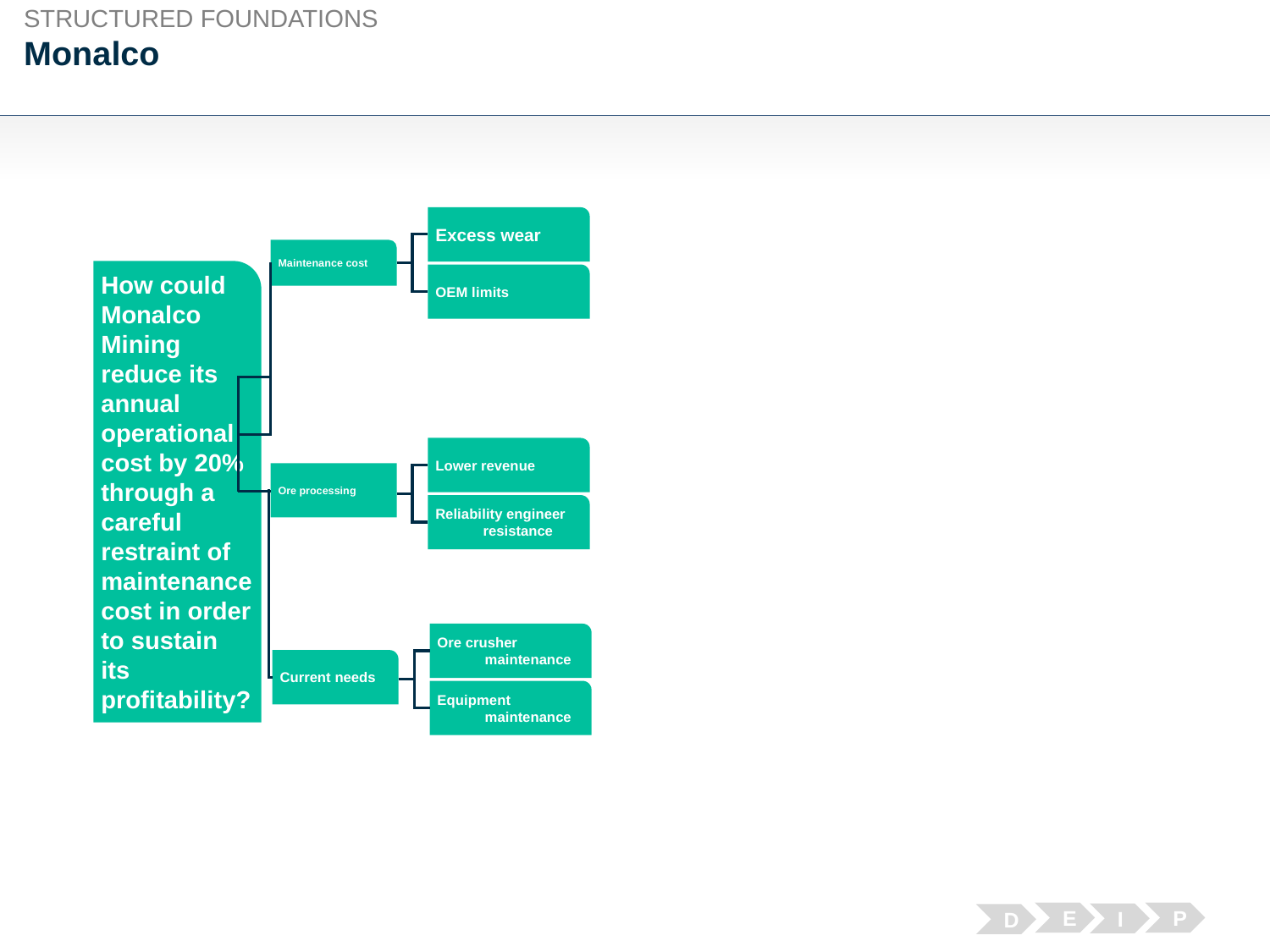

STRUCTURED FOUNDATIONS
# Monalco

Excess wear
Maintenance cost
How could Monalco Mining reduce its annual operational cost by 20% through a careful restraint of maintenance cost in order to sustain its profitability?
OEM limits
Lower revenue
Ore processing
Reliability engineer resistance
Ore crusher maintenance
Current needs
Equipment maintenance
E
P
I
D